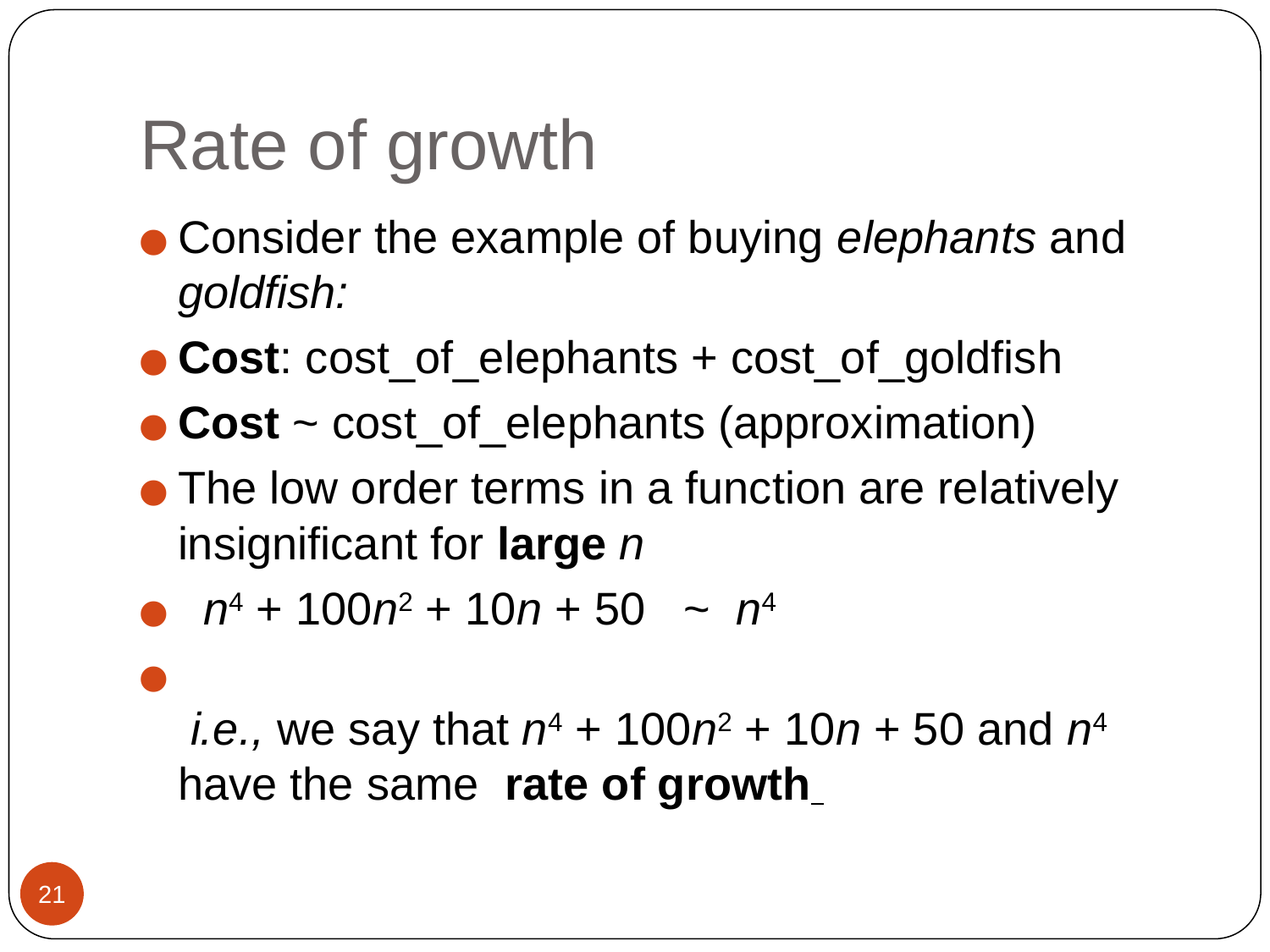

# Rate of growth
Consider the example of buying elephants and goldfish:
Cost: cost_of_elephants + cost_of_goldfish
Cost ~ cost_of_elephants (approximation)
The low order terms in a function are relatively insignificant for large n
  n4 + 100n2 + 10n + 50   ~  n4
 i.e., we say that n4 + 100n2 + 10n + 50 and n4 have the same  rate of growth
21